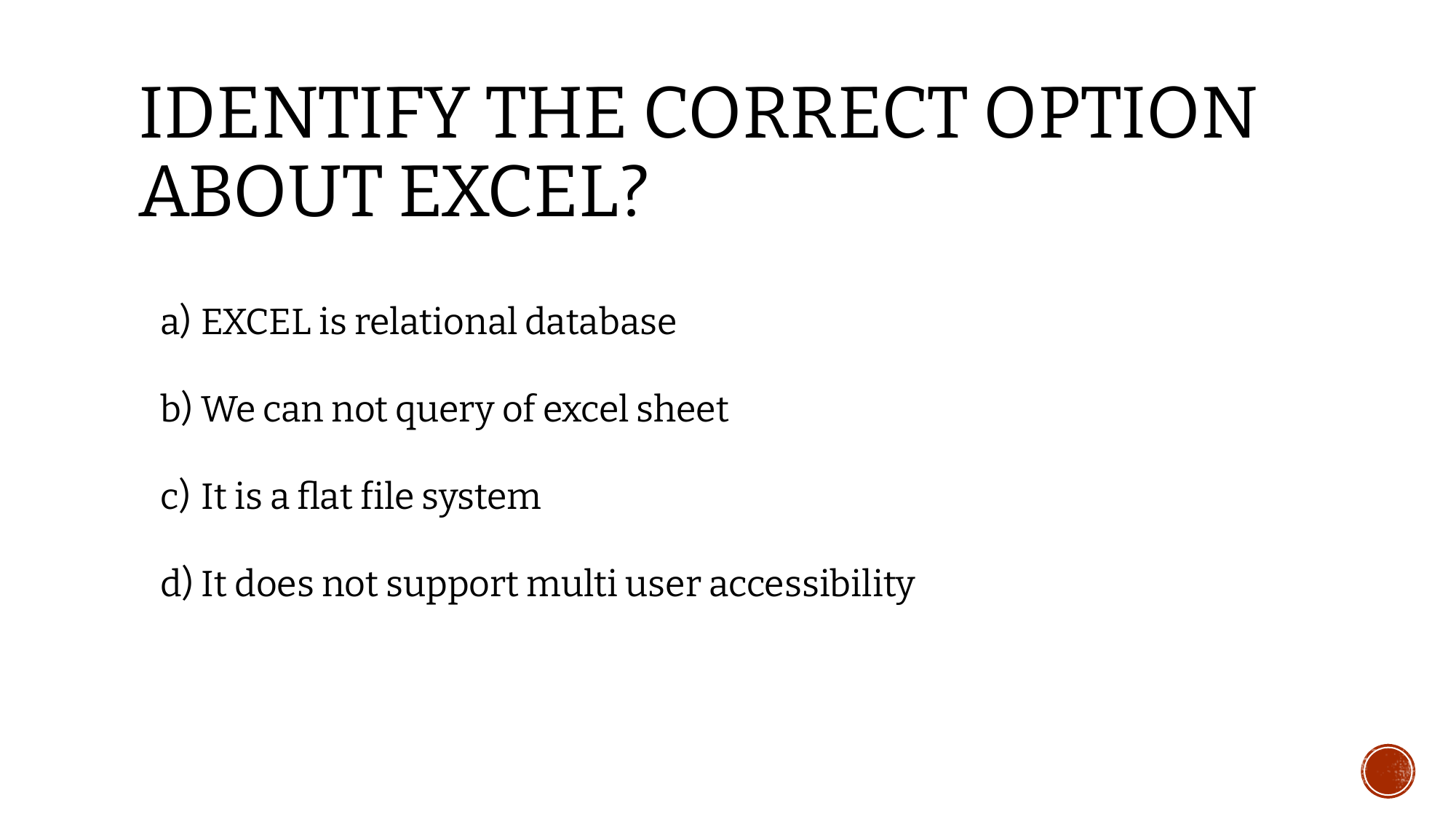

# Identify the correct option about excel?
EXCEL is relational database
We can not query of excel sheet
It is a flat file system
It does not support multi user accessibility